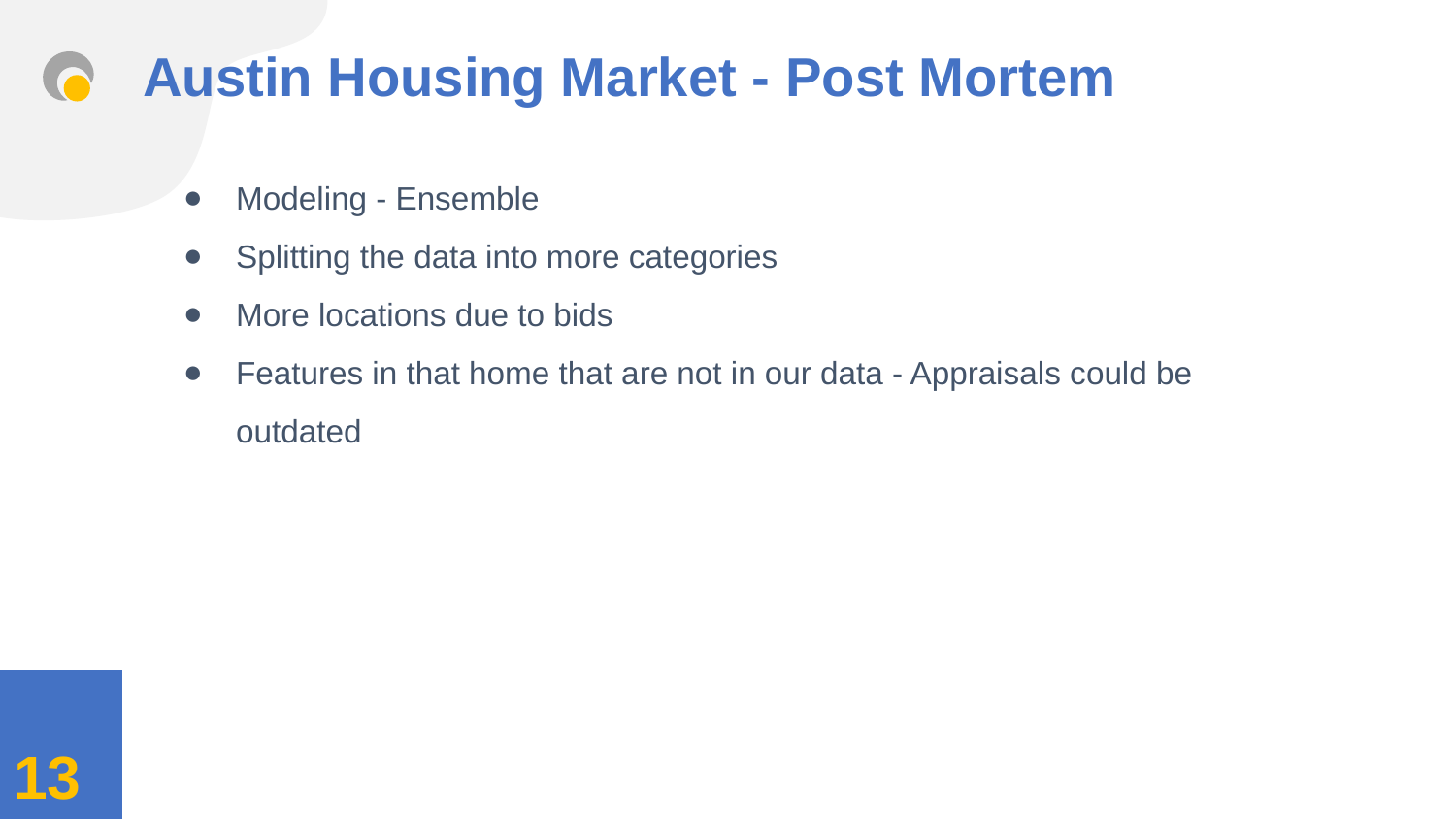

# Austin Housing Market - Post Mortem
Modeling - Ensemble
Splitting the data into more categories
More locations due to bids
Features in that home that are not in our data - Appraisals could be outdated

13